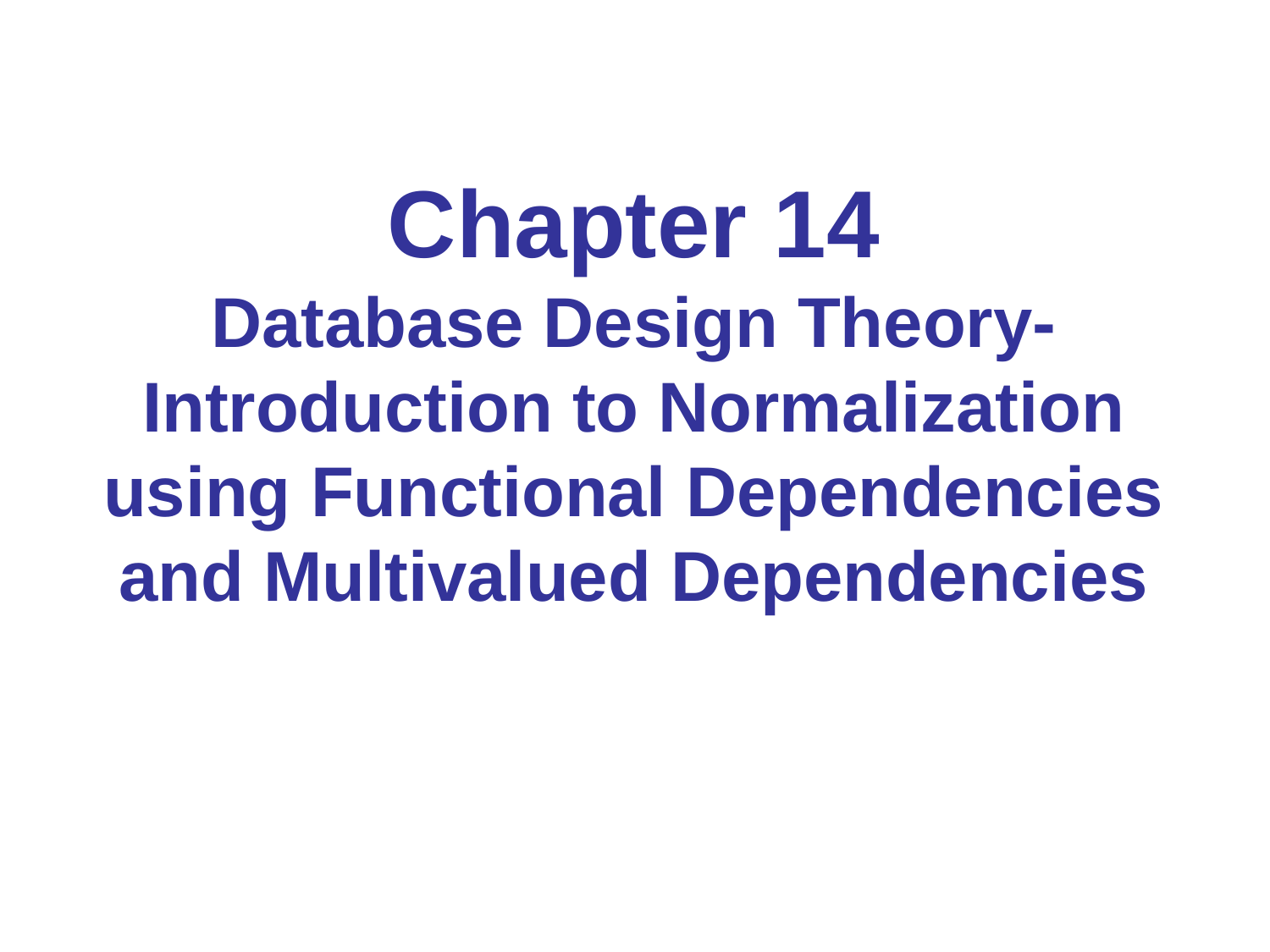

# Chapter 14 Database Design Theory-Introduction to Normalization using Functional Dependencies and Multivalued Dependencies